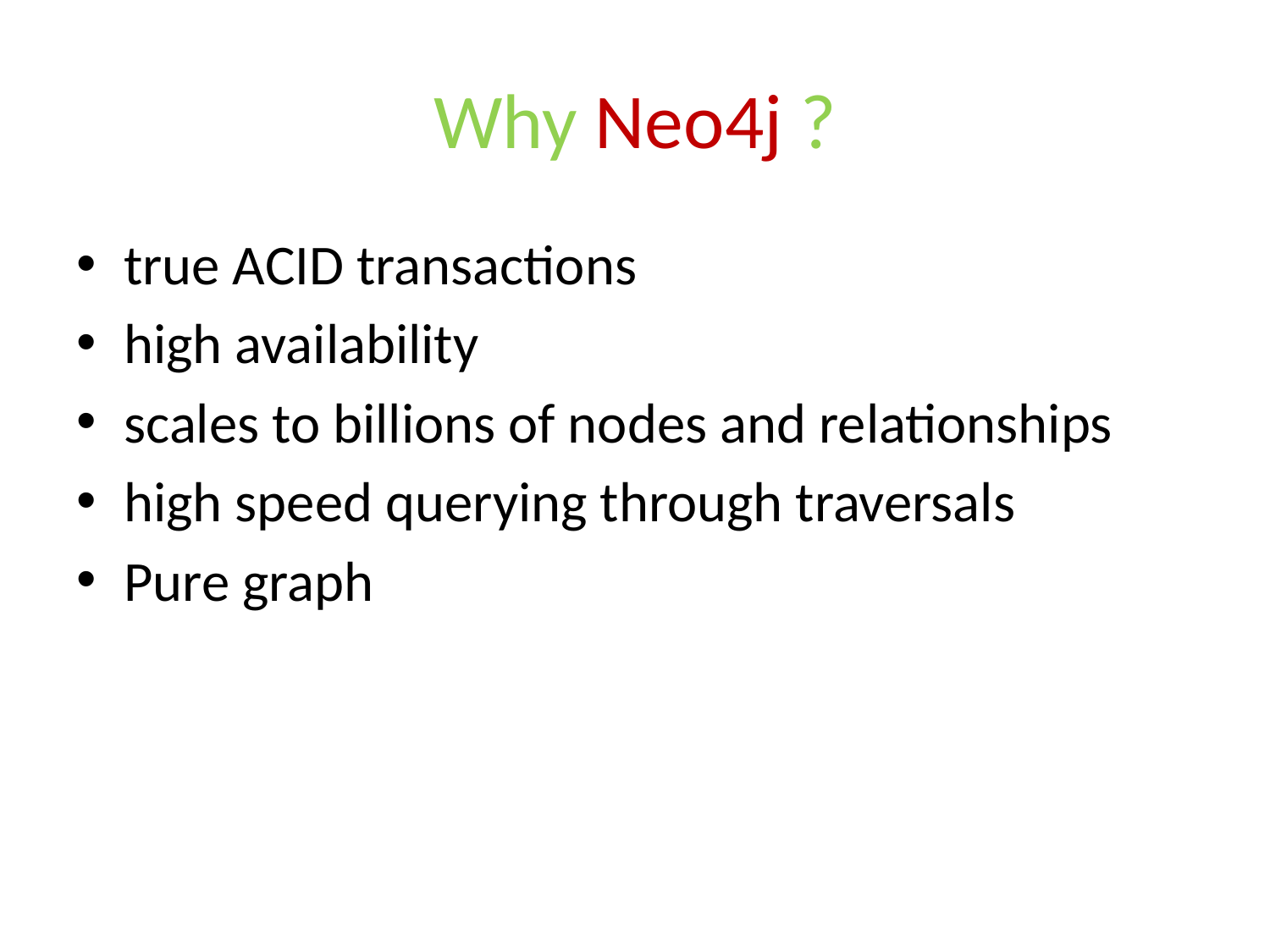

# Why Neo4j ?
true ACID transactions
high availability
scales to billions of nodes and relationships
high speed querying through traversals
Pure graph